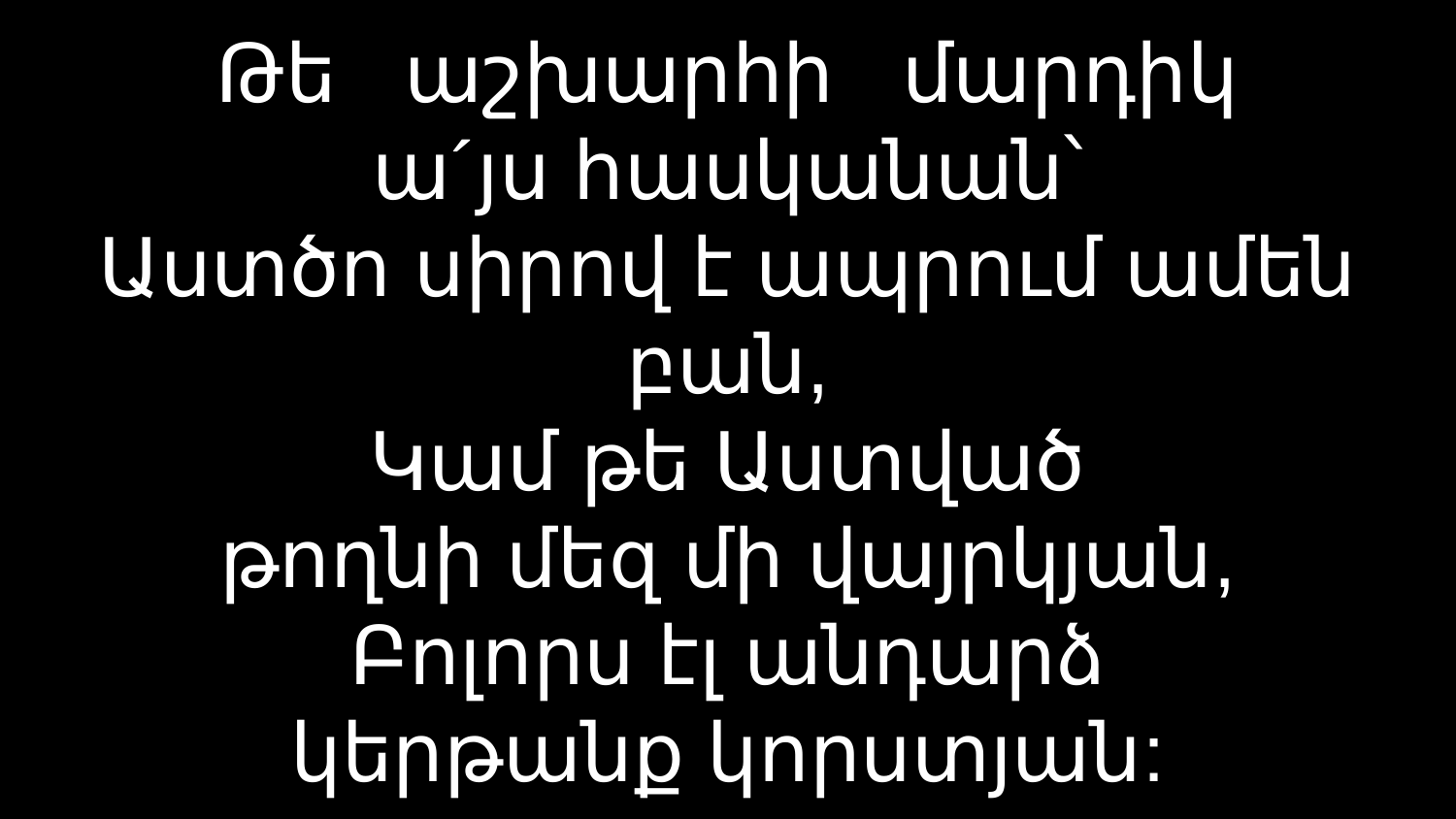

# Թե   աշխարհի   մարդիկ ա´յս հասկանան՝ Աստծո սիրով է ապրում ամեն բան, Կամ թե Աստված թողնի մեզ մի վայրկյան, Բոլորս էլ անդարձ կերթանք կորստյան: